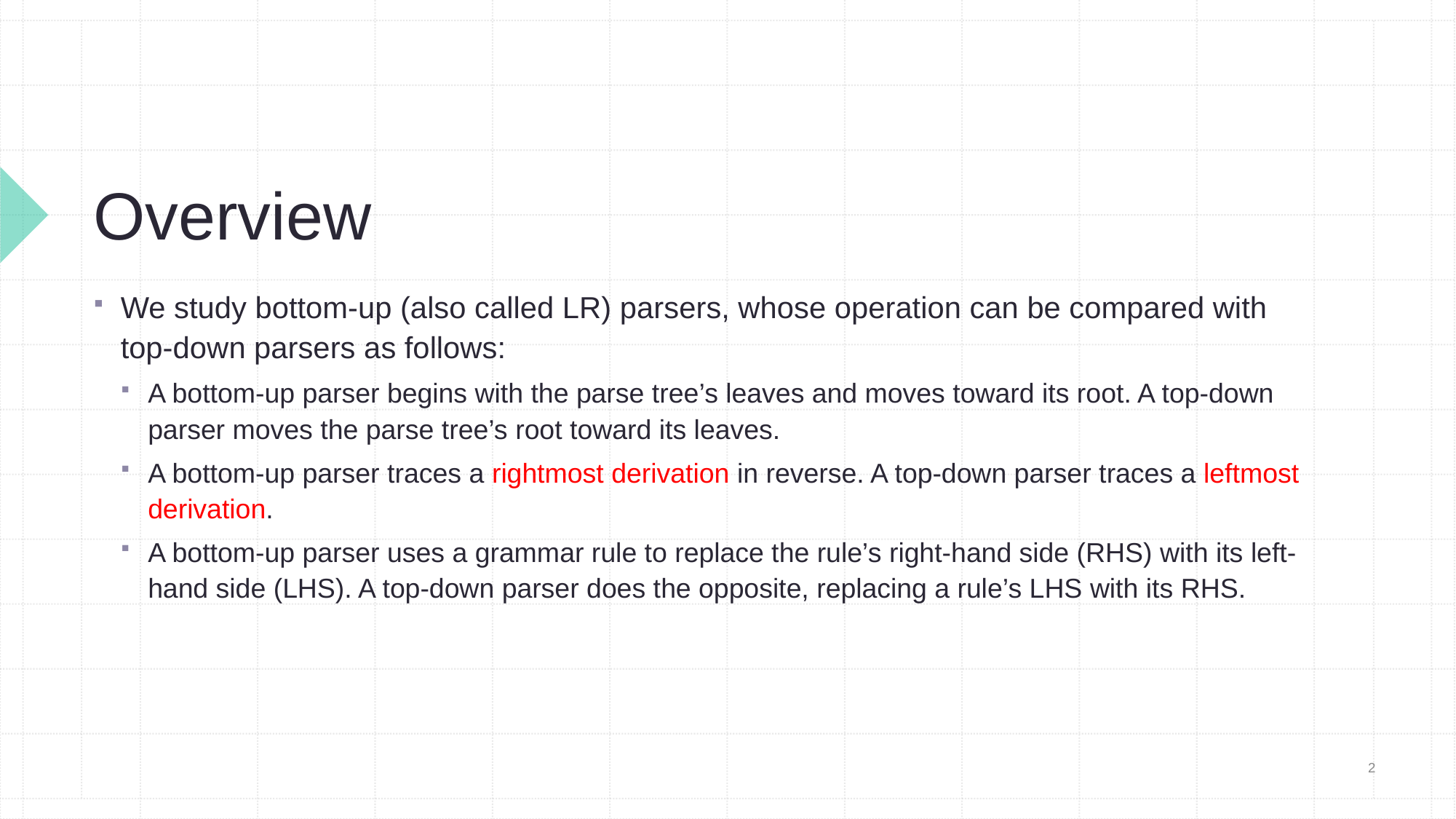

# Overview
We study bottom-up (also called LR) parsers, whose operation can be compared with top-down parsers as follows:
A bottom-up parser begins with the parse tree’s leaves and moves toward its root. A top-down parser moves the parse tree’s root toward its leaves.
A bottom-up parser traces a rightmost derivation in reverse. A top-down parser traces a leftmost derivation.
A bottom-up parser uses a grammar rule to replace the rule’s right-hand side (RHS) with its left-hand side (LHS). A top-down parser does the opposite, replacing a rule’s LHS with its RHS.
2